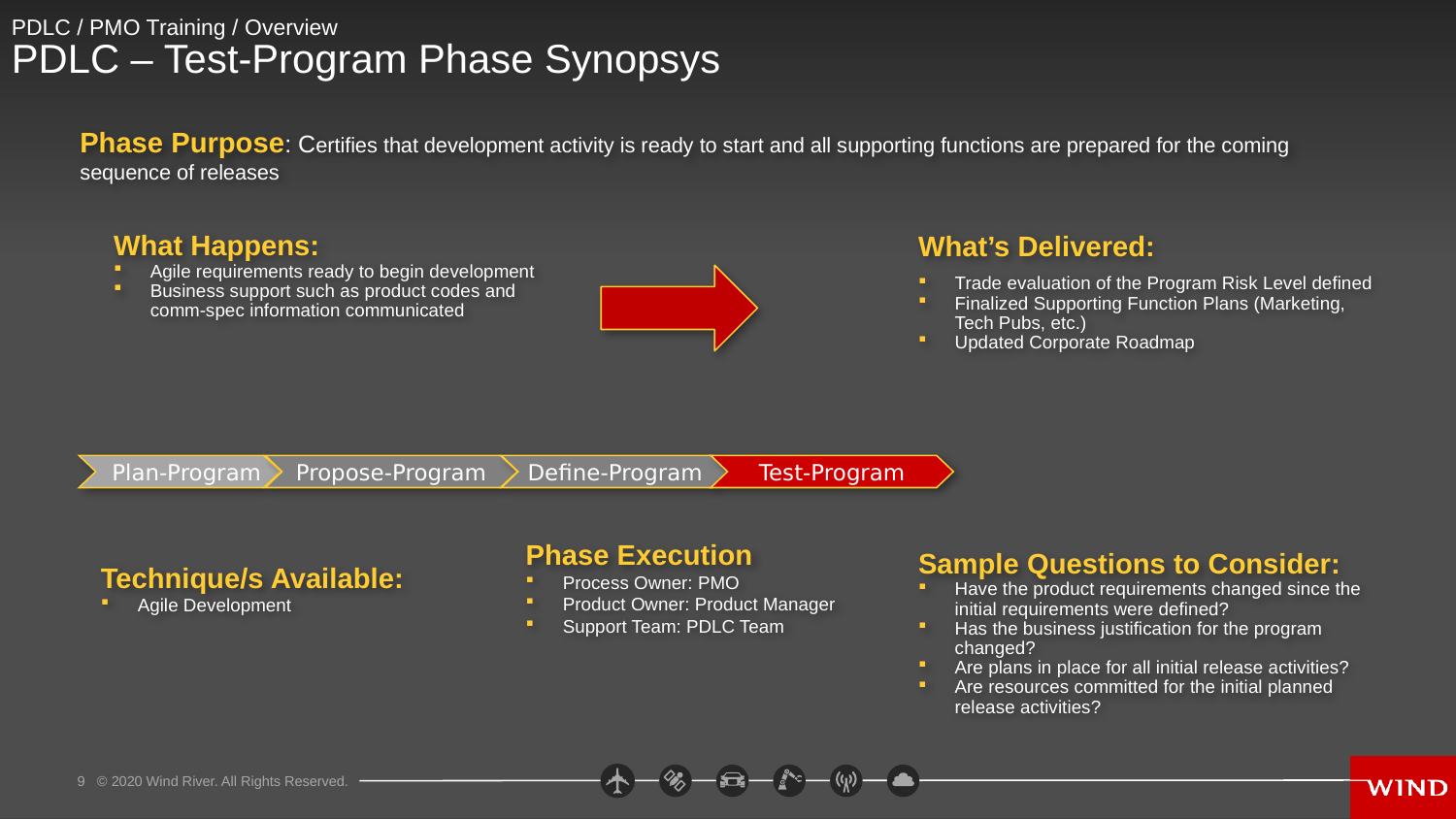

# PDLC / PMO Training / Overview PDLC – Test-Program Phase Synopsys
Phase Purpose: Certifies that development activity is ready to start and all supporting functions are prepared for the coming sequence of releases
What Happens:
Agile requirements ready to begin development
Business support such as product codes and comm-spec information communicated
What’s Delivered:
Trade evaluation of the Program Risk Level defined
Finalized Supporting Function Plans (Marketing, Tech Pubs, etc.)
Updated Corporate Roadmap

Define-Program
Test-Program
  Plan-Program
Propose-Program
Sample Questions to Consider:
Have the product requirements changed since the initial requirements were defined?
Has the business justification for the program changed?
Are plans in place for all initial release activities?
Are resources committed for the initial planned release activities?
Phase Execution
Process Owner: PMO
Product Owner: Product Manager
Support Team: PDLC Team
Technique/s Available:
Agile Development